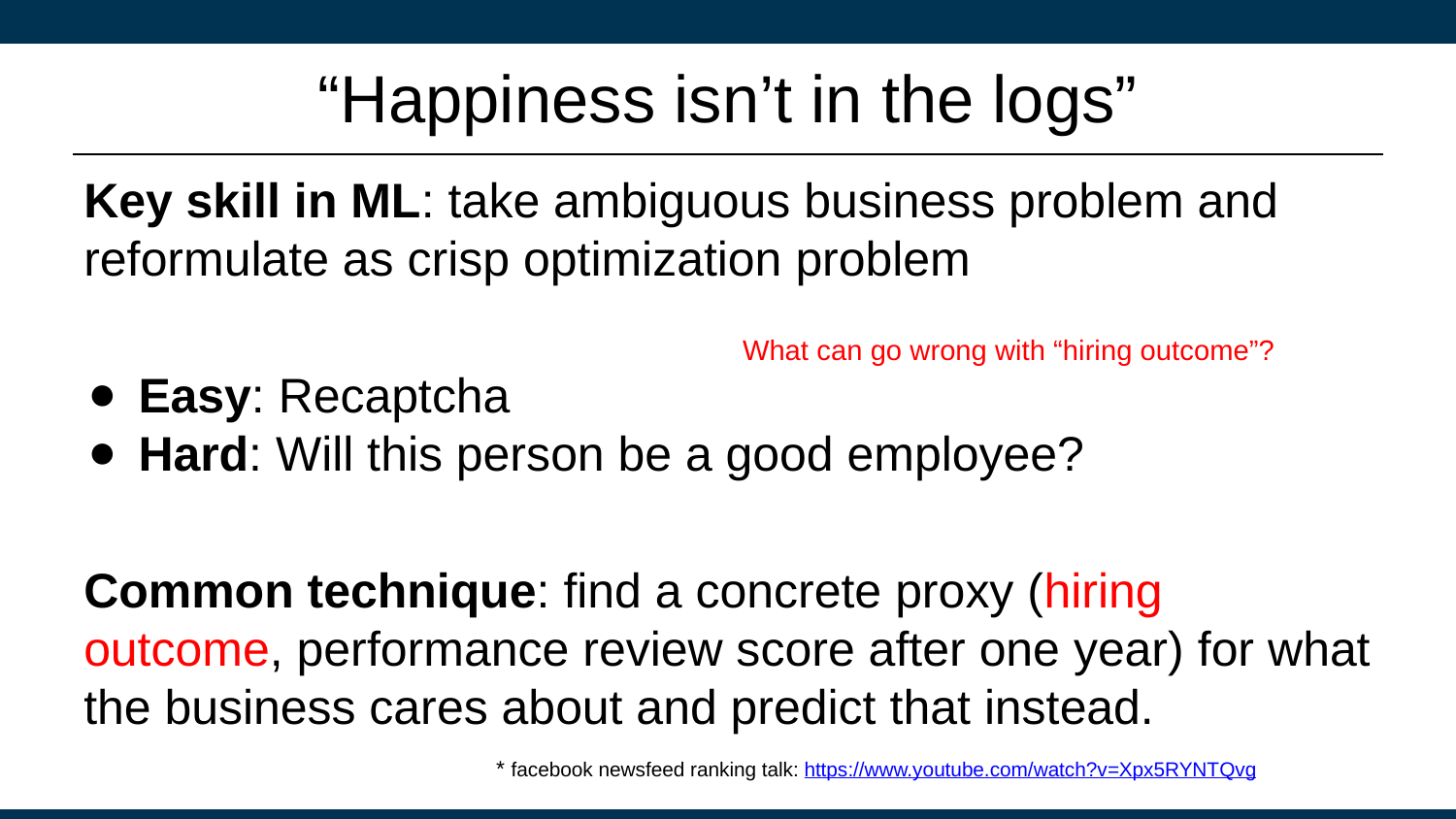

# “Happiness isn’t in the logs”
Key skill in ML: take ambiguous business problem and reformulate as crisp optimization problem

Easy: Recaptcha
Hard: Will this person be a good employee?

Common technique: find a concrete proxy (hiring outcome, performance review score after one year) for what the business cares about and predict that instead.
What can go wrong with “hiring outcome”?
* facebook newsfeed ranking talk: https://www.youtube.com/watch?v=Xpx5RYNTQvg